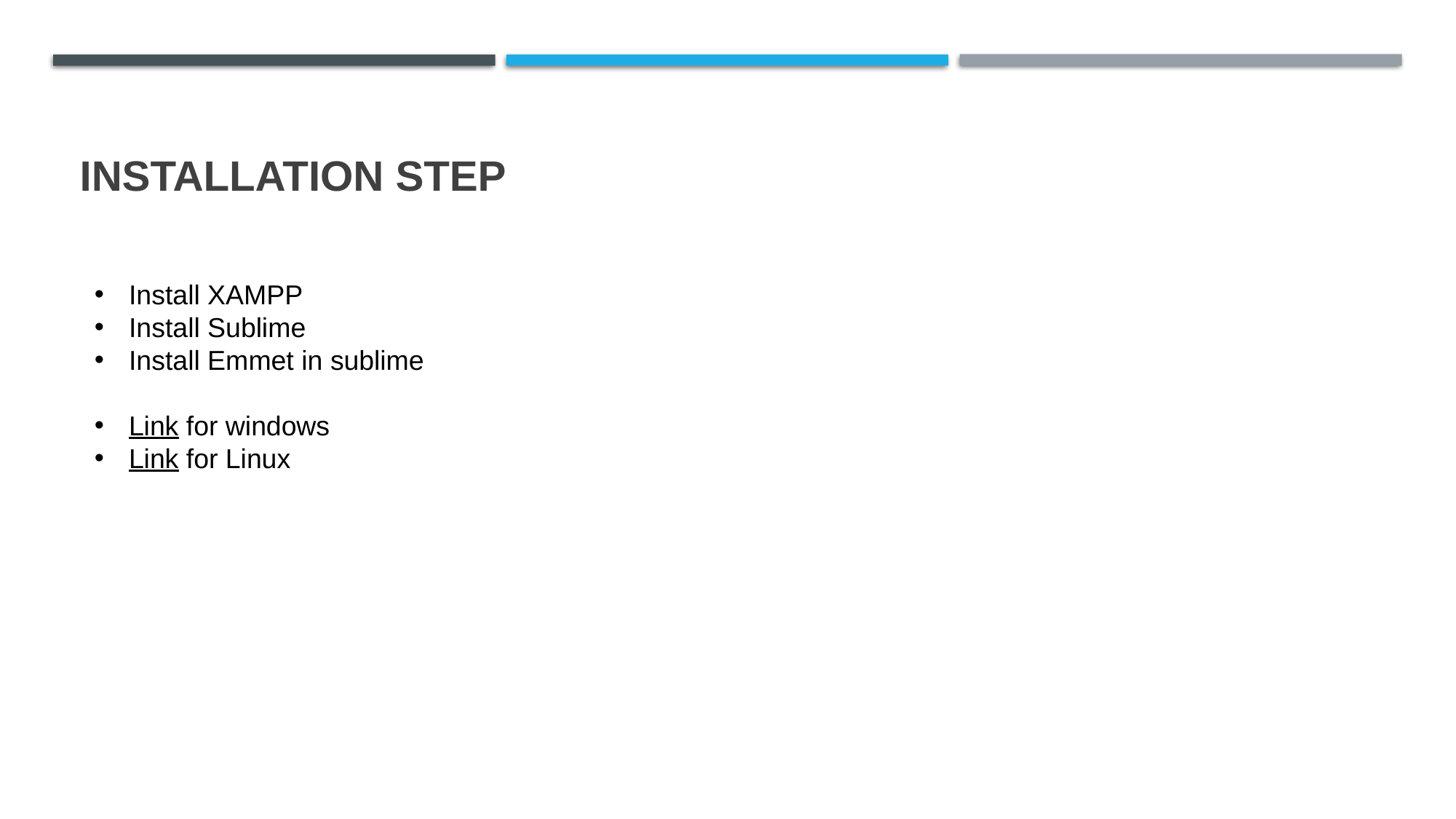

# Installation Step
Install XAMPP
Install Sublime
Install Emmet in sublime

Link for windows
Link for Linux